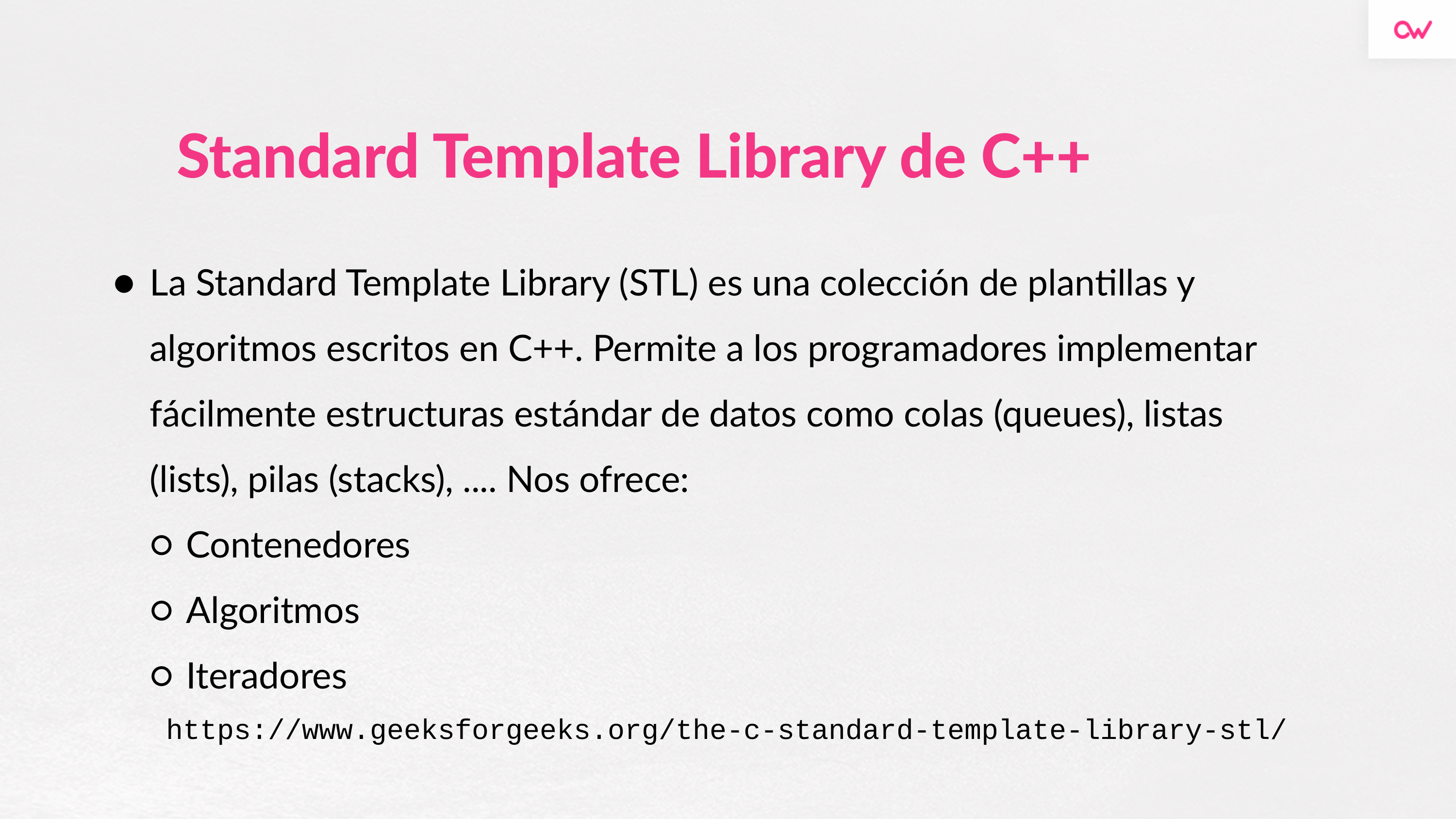

# Standard Template Library de C++
La Standard Template Library (STL) es una colección de plantillas y algoritmos escritos en C++. Permite a los programadores implementar fácilmente estructuras estándar de datos como colas (queues), listas (lists), pilas (stacks), .... Nos ofrece:
Contenedores
Algoritmos
Iteradores

https://www.geeksforgeeks.org/the-c-standard-template-library-stl/